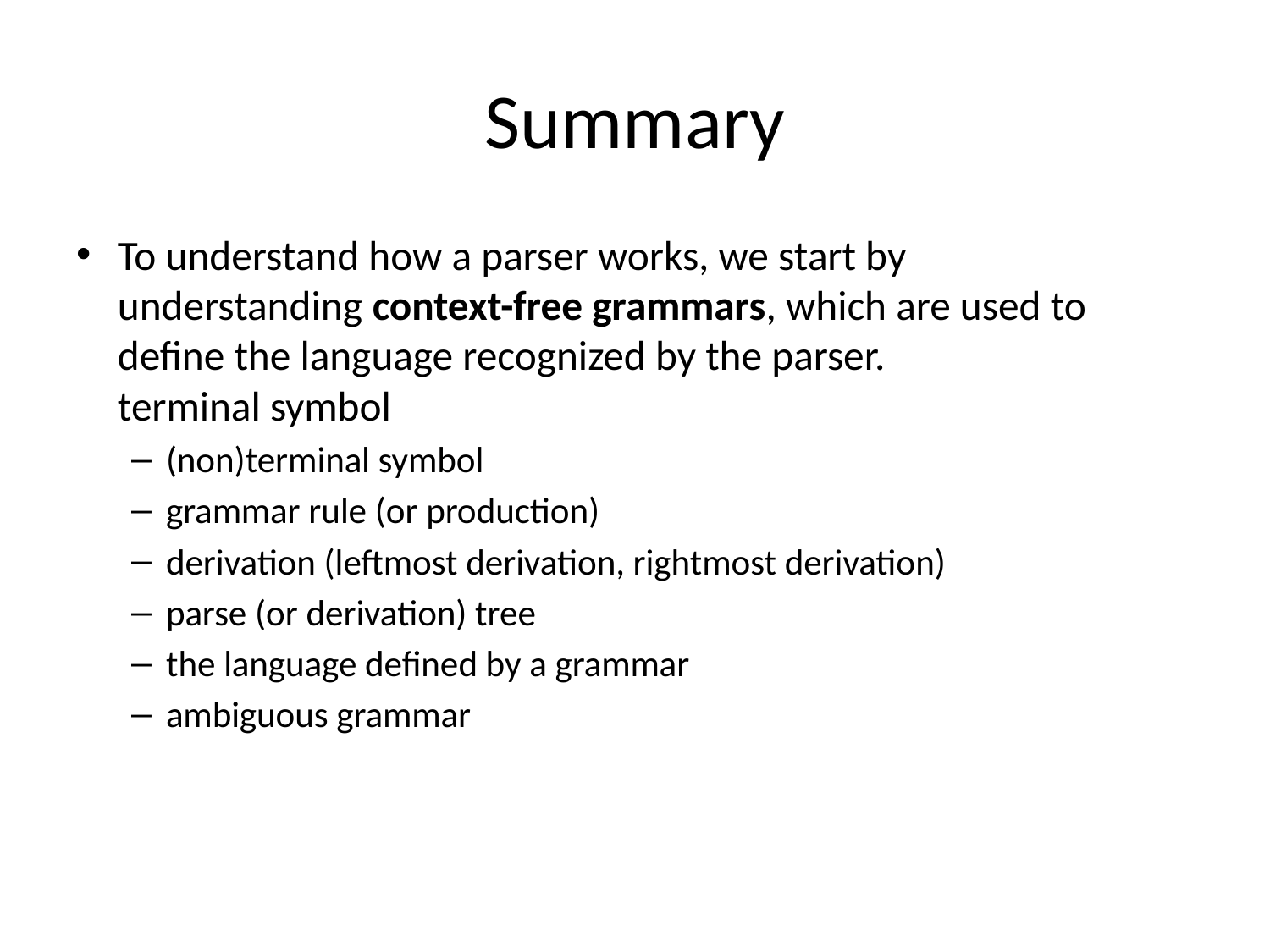

# Summary
To understand how a parser works, we start by understanding context-free grammars, which are used to define the language recognized by the parser.
terminal symbol
(non)terminal symbol
grammar rule (or production)
derivation (leftmost derivation, rightmost derivation)
parse (or derivation) tree
the language defined by a grammar
ambiguous grammar